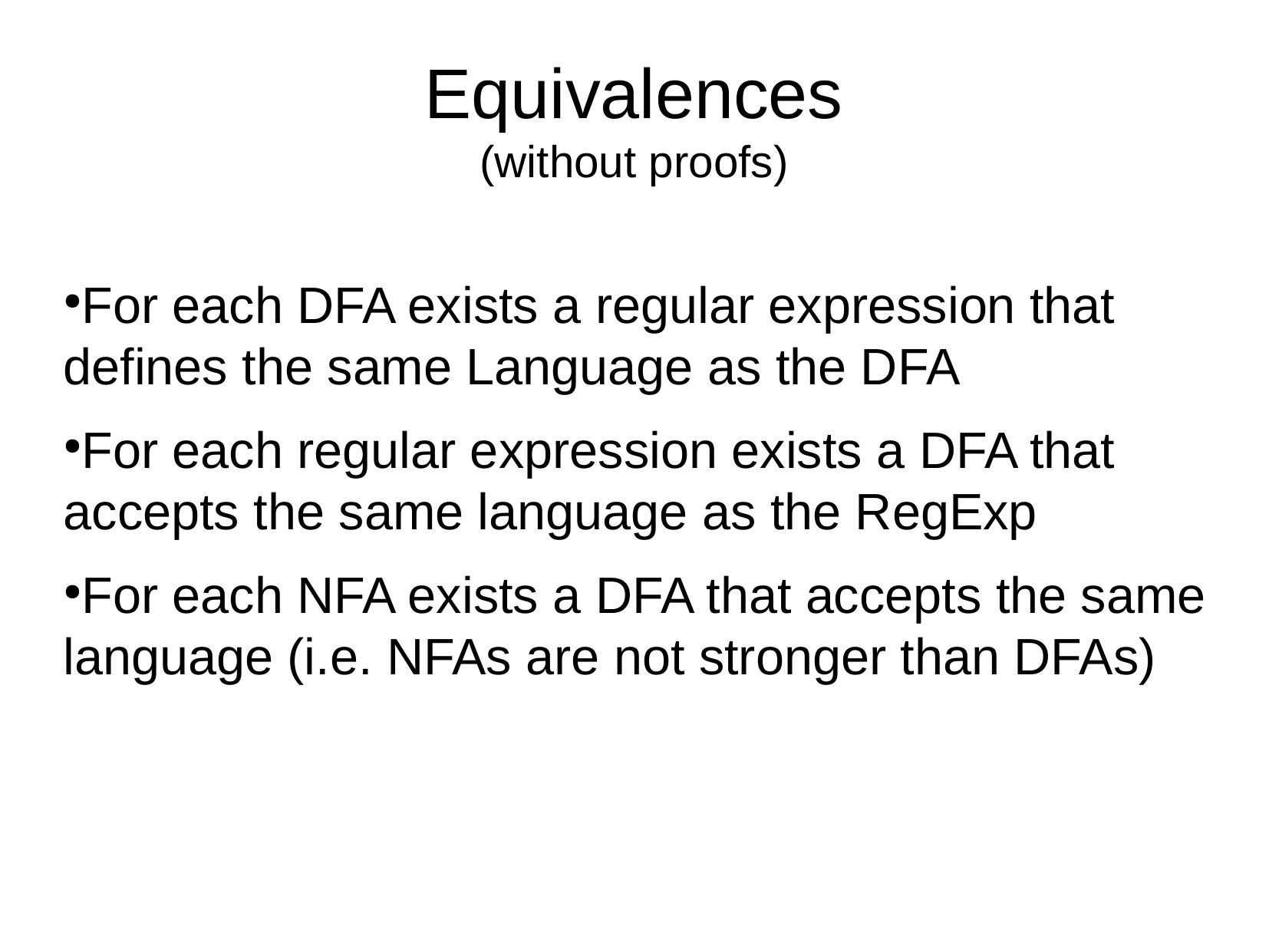

Equivalences
(without proofs)
For each DFA exists a regular expression that defines the same Language as the DFA
For each regular expression exists a DFA that accepts the same language as the RegExp
For each NFA exists a DFA that accepts the same language (i.e. NFAs are not stronger than DFAs)